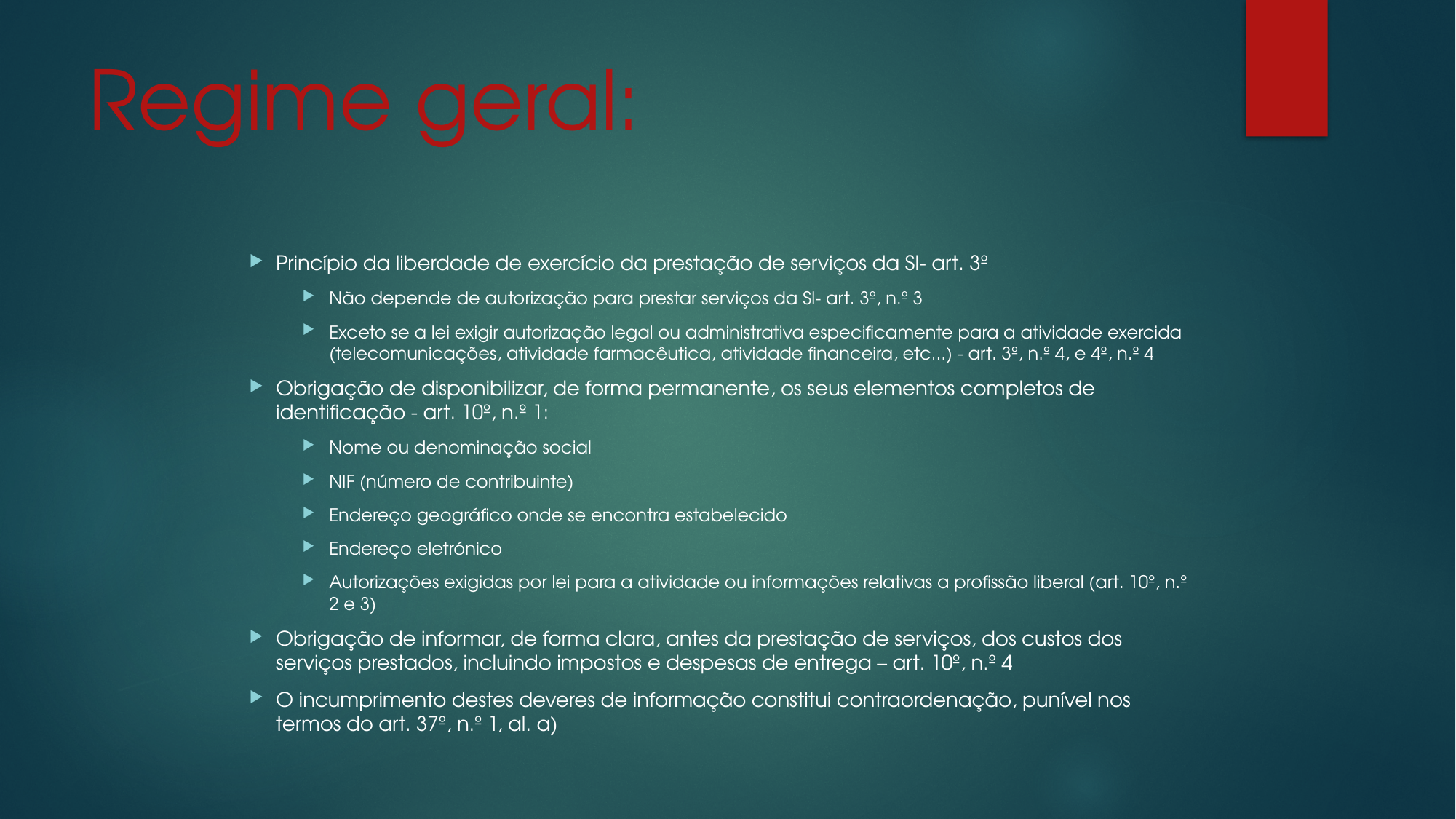

# Regime geral:
Princípio da liberdade de exercício da prestação de serviços da SI- art. 3º
Não depende de autorização para prestar serviços da SI- art. 3º, n.º 3
Exceto se a lei exigir autorização legal ou administrativa especificamente para a atividade exercida (telecomunicações, atividade farmacêutica, atividade financeira, etc...) - art. 3º, n.º 4, e 4º, n.º 4
Obrigação de disponibilizar, de forma permanente, os seus elementos completos de identificação - art. 10º, n.º 1:
Nome ou denominação social
NIF (número de contribuinte)
Endereço geográfico onde se encontra estabelecido
Endereço eletrónico
Autorizações exigidas por lei para a atividade ou informações relativas a profissão liberal (art. 10º, n.º 2 e 3)
Obrigação de informar, de forma clara, antes da prestação de serviços, dos custos dos serviços prestados, incluindo impostos e despesas de entrega – art. 10º, n.º 4
O incumprimento destes deveres de informação constitui contraordenação, punível nos termos do art. 37º, n.º 1, al. a)